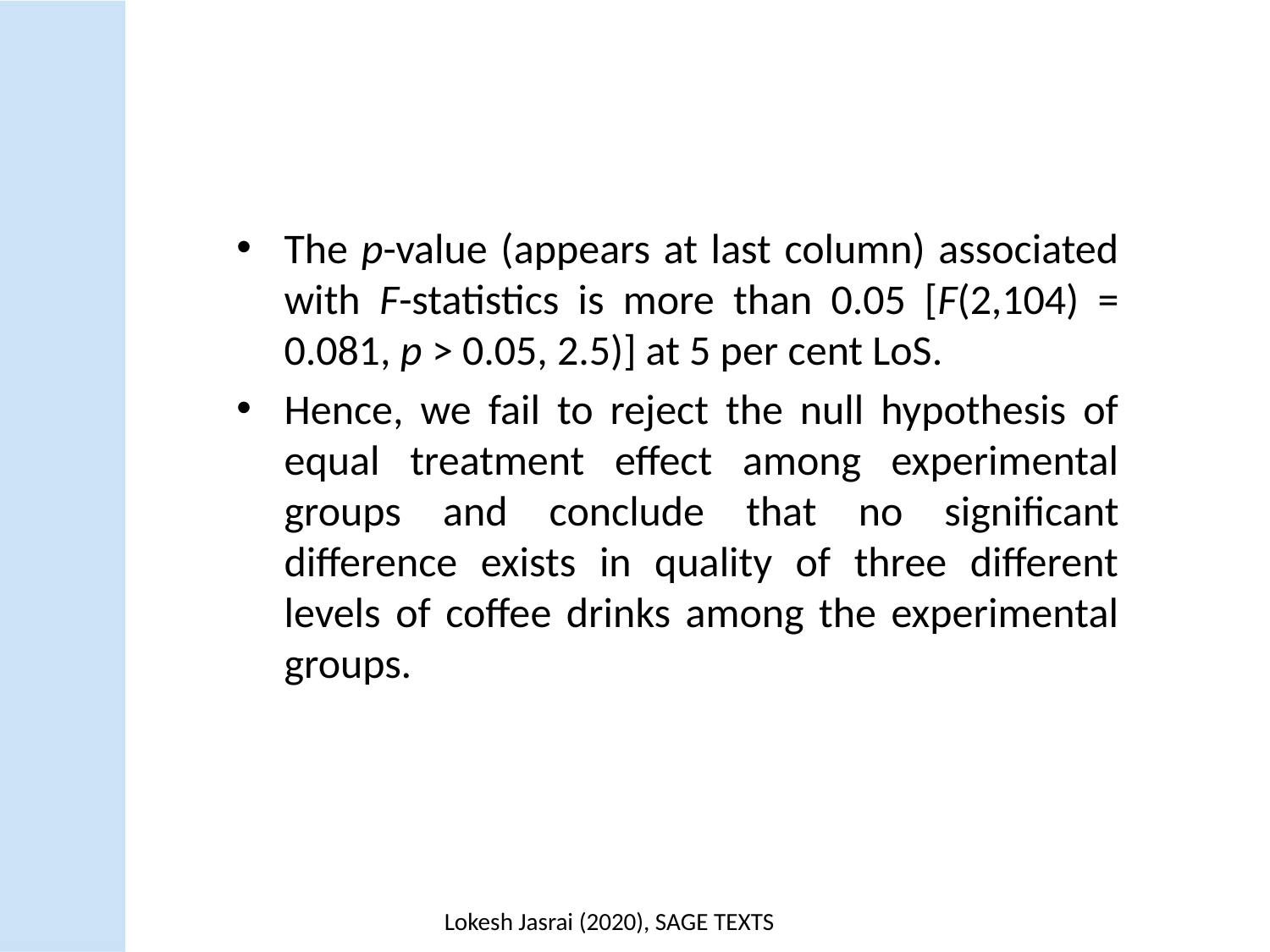

The p-value (appears at last column) associated with F-statistics is more than 0.05 [F(2,104) = 0.081, p > 0.05, 2.5)] at 5 per cent LoS.
Hence, we fail to reject the null hypothesis of equal treatment effect among experimental groups and conclude that no significant difference exists in quality of three different levels of coffee drinks among the experimental groups.
Lokesh Jasrai (2020), SAGE TEXTS